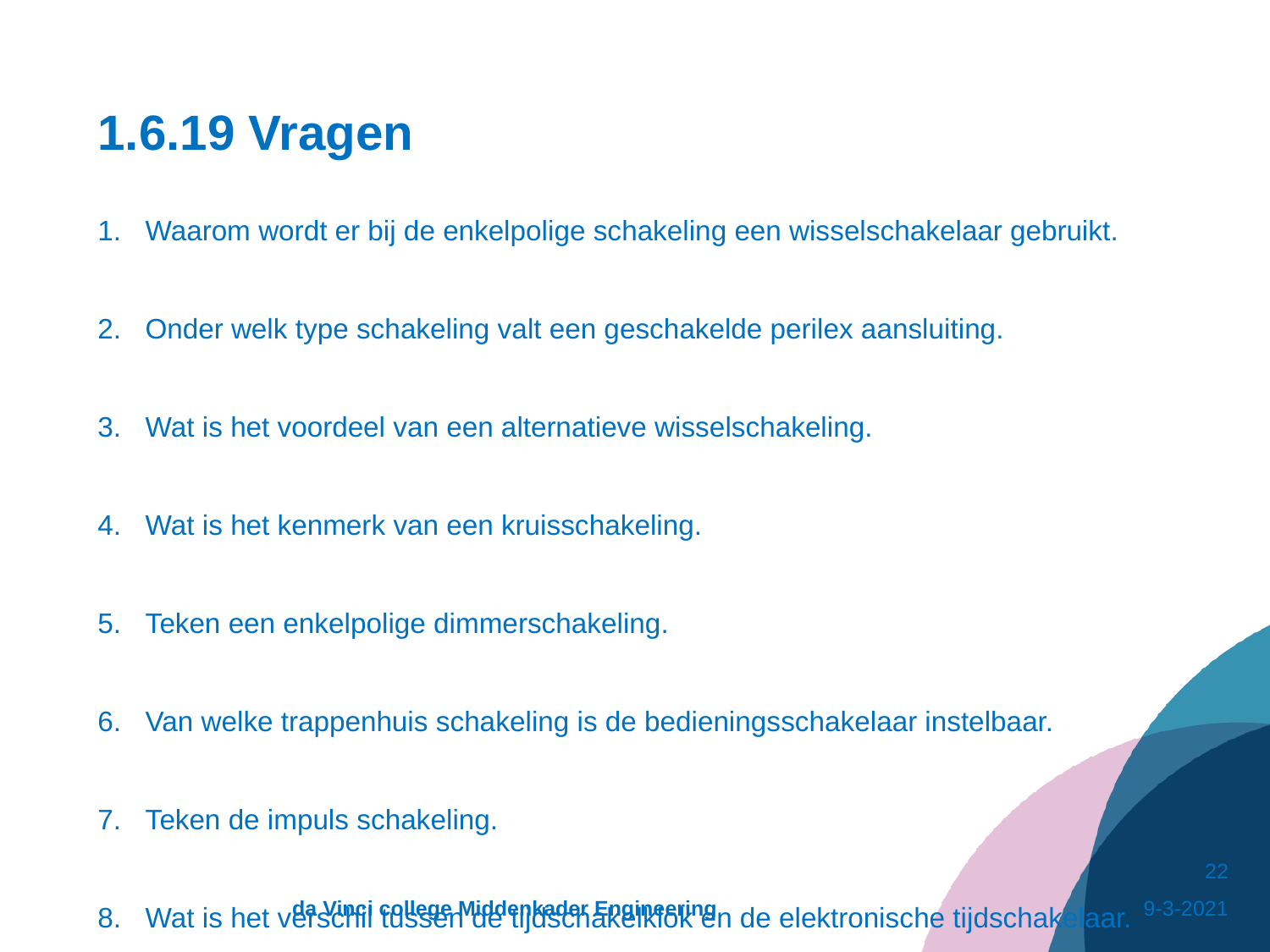

# 1.6.19 Vragen
Waarom wordt er bij de enkelpolige schakeling een wisselschakelaar gebruikt.

Onder welk type schakeling valt een geschakelde perilex aansluiting.

Wat is het voordeel van een alternatieve wisselschakeling.

Wat is het kenmerk van een kruisschakeling.

Teken een enkelpolige dimmerschakeling.

Van welke trappenhuis schakeling is de bedieningsschakelaar instelbaar.

Teken de impuls schakeling.

Wat is het verschil tussen de tijdschakelklok en de elektronische tijdschakelaar.

Teken de bewegingsschakeling.
22
da Vinci college Middenkader Engineering
9-3-2021